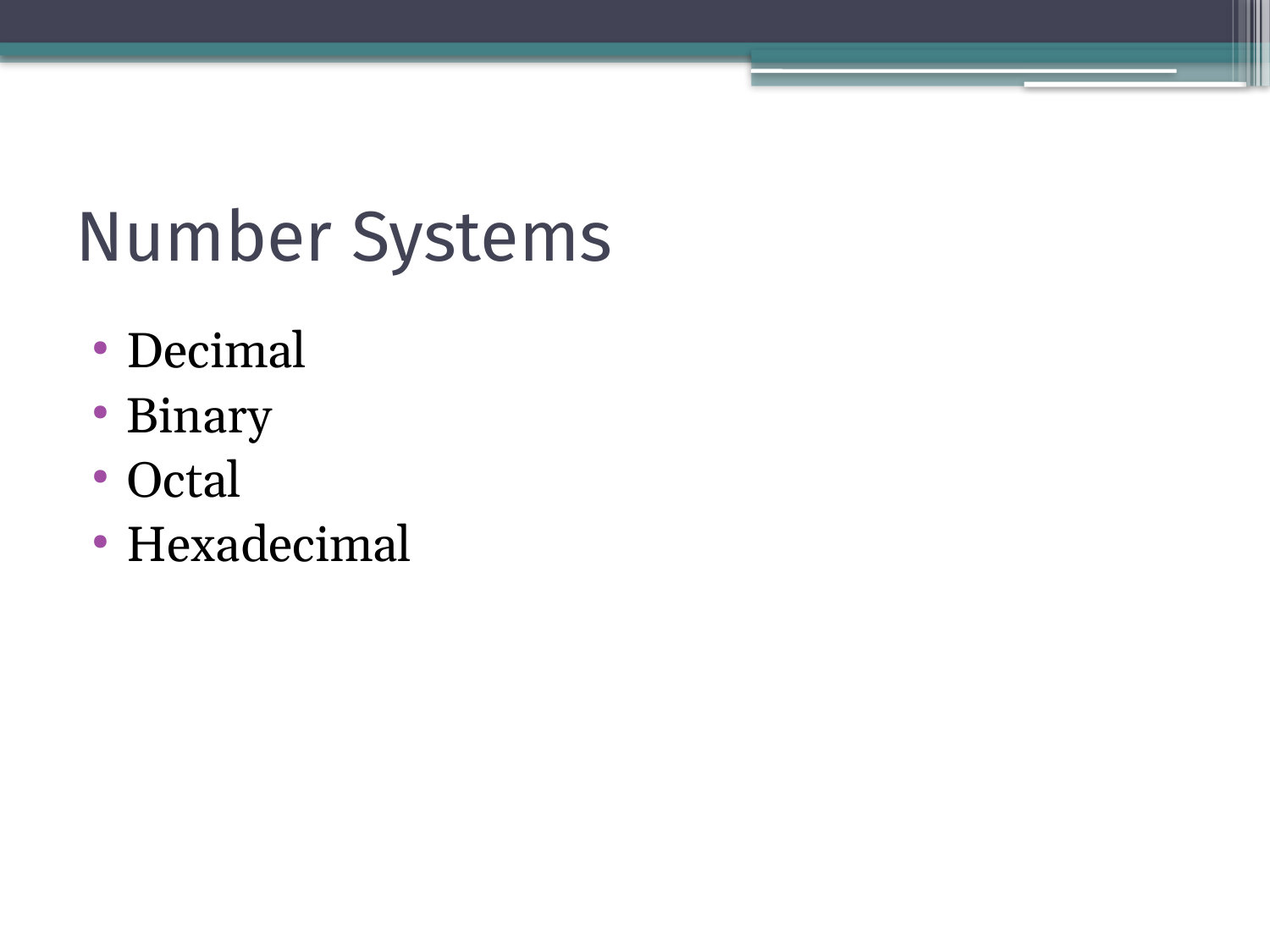

# Number Systems
Decimal
Binary
Octal
Hexadecimal